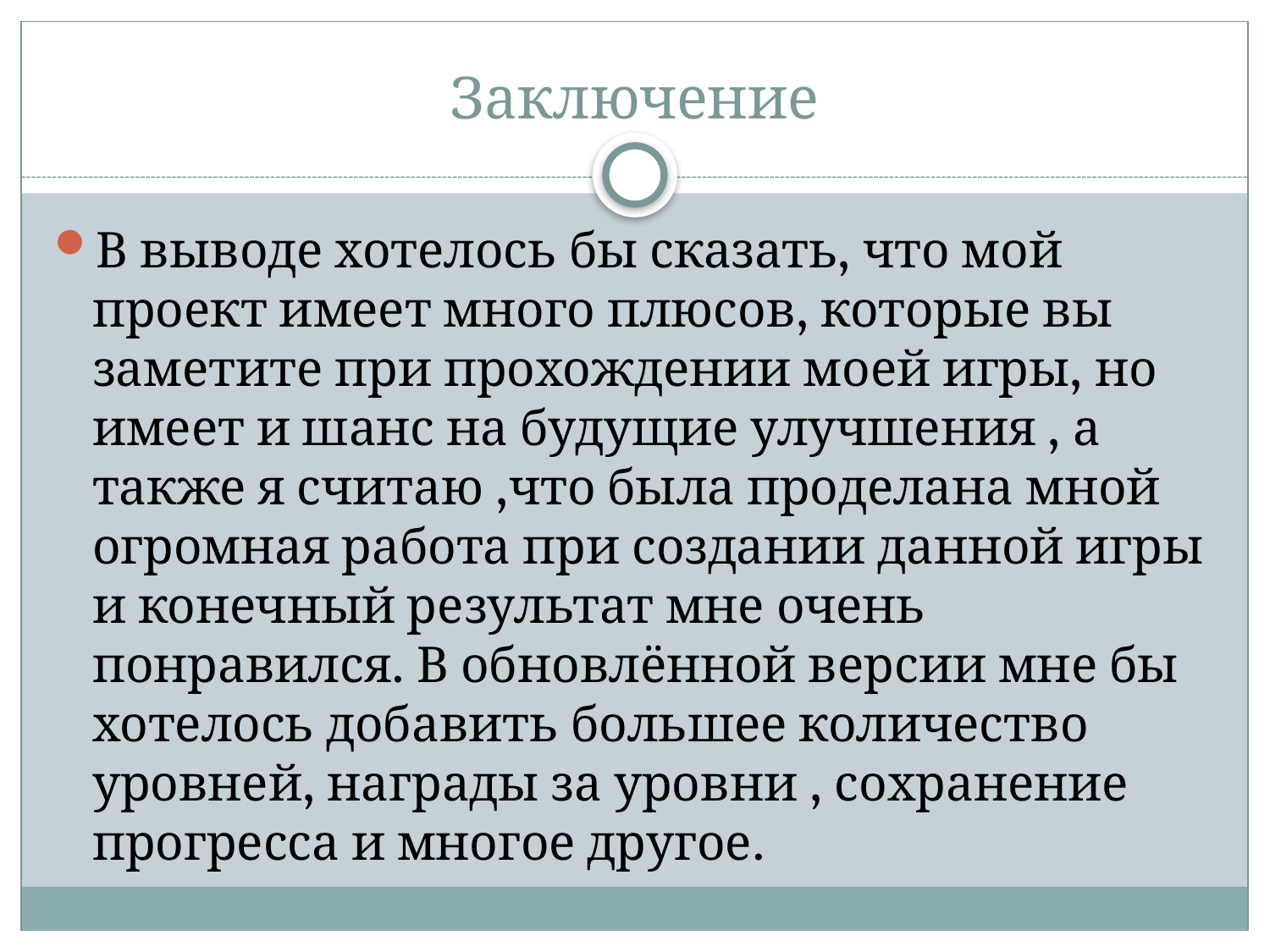

# Заключение
В выводе хотелось бы сказать, что мой проект имеет много плюсов, которые вы заметите при прохождении моей игры, но имеет и шанс на будущие улучшения , а также я считаю ,что была проделана мной огромная работа при создании данной игры и конечный результат мне очень понравился. В обновлённой версии мне бы хотелось добавить большее количество уровней, награды за уровни , сохранение прогресса и многое другое.